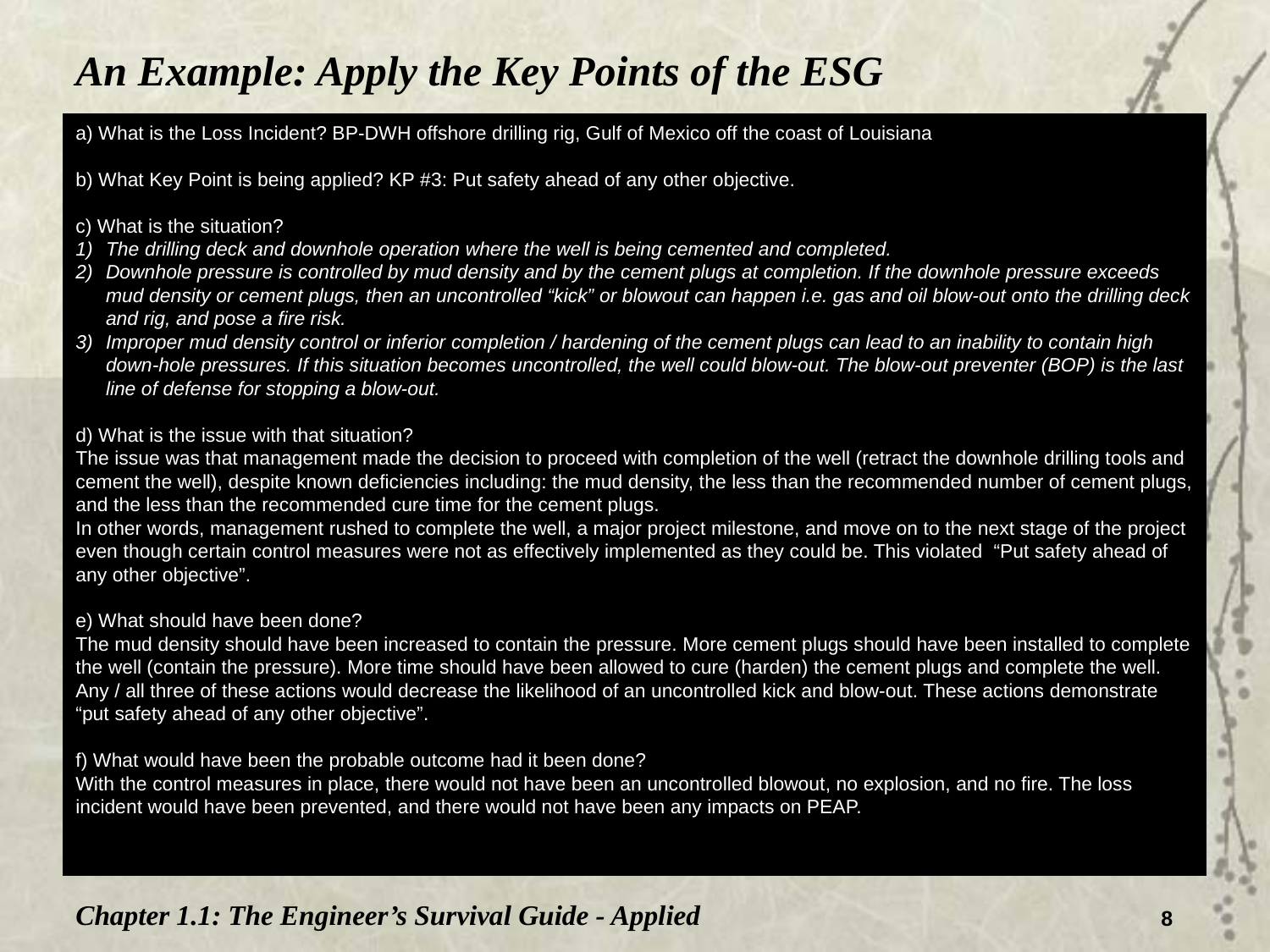

An Example: Apply the Key Points of the ESG
a) What is the Loss Incident? BP-DWH offshore drilling rig, Gulf of Mexico off the coast of Louisiana

b) What Key Point is being applied? KP #3: Put safety ahead of any other objective.

c) What is the situation?
The drilling deck and downhole operation where the well is being cemented and completed.
Downhole pressure is controlled by mud density and by the cement plugs at completion. If the downhole pressure exceeds mud density or cement plugs, then an uncontrolled “kick” or blowout can happen i.e. gas and oil blow-out onto the drilling deck and rig, and pose a fire risk.
Improper mud density control or inferior completion / hardening of the cement plugs can lead to an inability to contain high down-hole pressures. If this situation becomes uncontrolled, the well could blow-out. The blow-out preventer (BOP) is the last line of defense for stopping a blow-out.

d) What is the issue with that situation?
The issue was that management made the decision to proceed with completion of the well (retract the downhole drilling tools and cement the well), despite known deficiencies including: the mud density, the less than the recommended number of cement plugs, and the less than the recommended cure time for the cement plugs.
In other words, management rushed to complete the well, a major project milestone, and move on to the next stage of the project even though certain control measures were not as effectively implemented as they could be. This violated  “Put safety ahead of any other objective”.

e) What should have been done?
The mud density should have been increased to contain the pressure. More cement plugs should have been installed to complete the well (contain the pressure). More time should have been allowed to cure (harden) the cement plugs and complete the well. Any / all three of these actions would decrease the likelihood of an uncontrolled kick and blow-out. These actions demonstrate “put safety ahead of any other objective”.

f) What would have been the probable outcome had it been done?
With the control measures in place, there would not have been an uncontrolled blowout, no explosion, and no fire. The loss incident would have been prevented, and there would not have been any impacts on PEAP.

Chapter 1.1: The Engineer’s Survival Guide - Applied
8